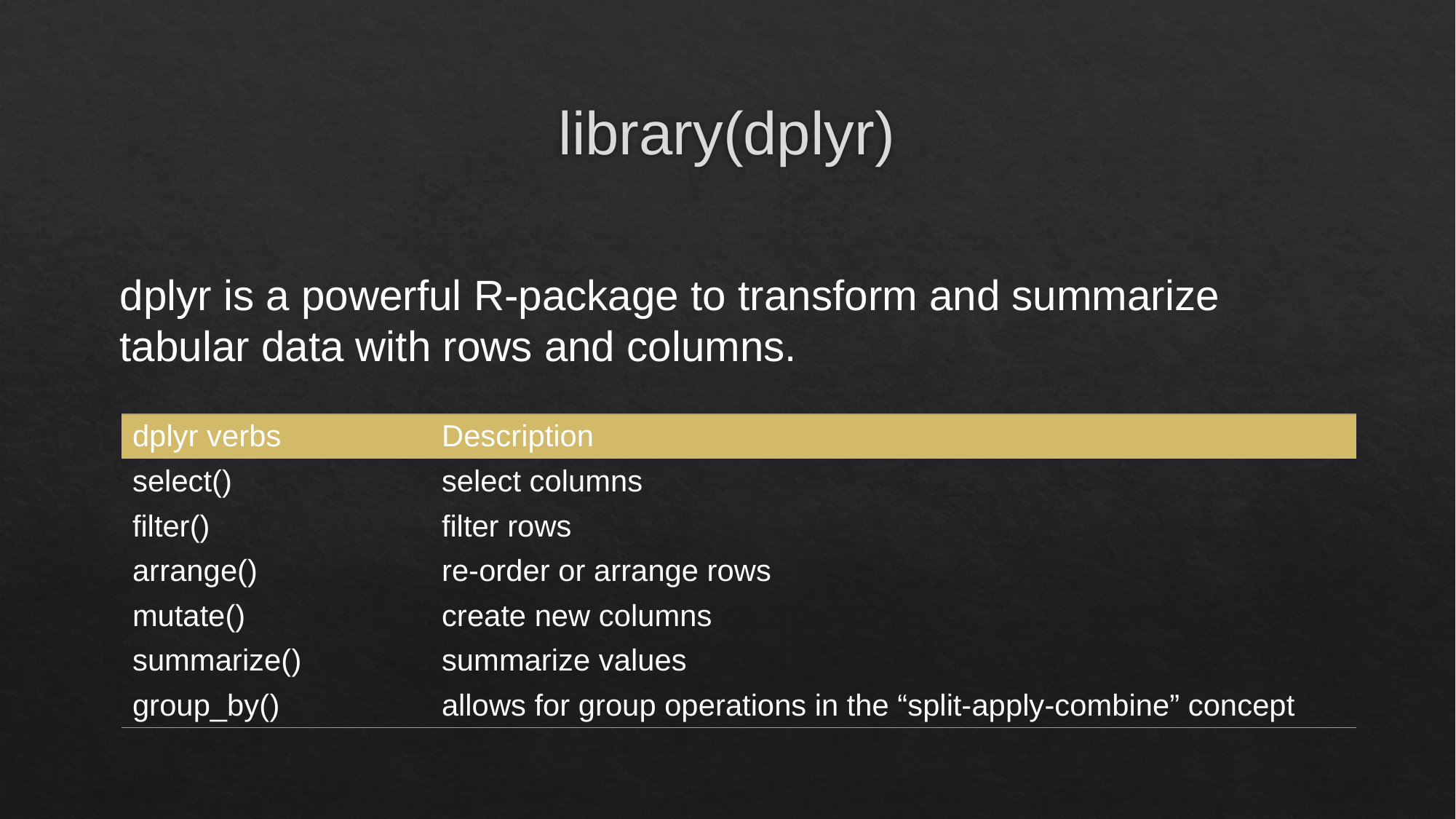

# library(dplyr)
dplyr is a powerful R-package to transform and summarize tabular data with rows and columns.
| dplyr verbs | Description |
| --- | --- |
| select() | select columns |
| filter() | filter rows |
| arrange() | re-order or arrange rows |
| mutate() | create new columns |
| summarize() | summarize values |
| group\_by() | allows for group operations in the “split-apply-combine” concept |